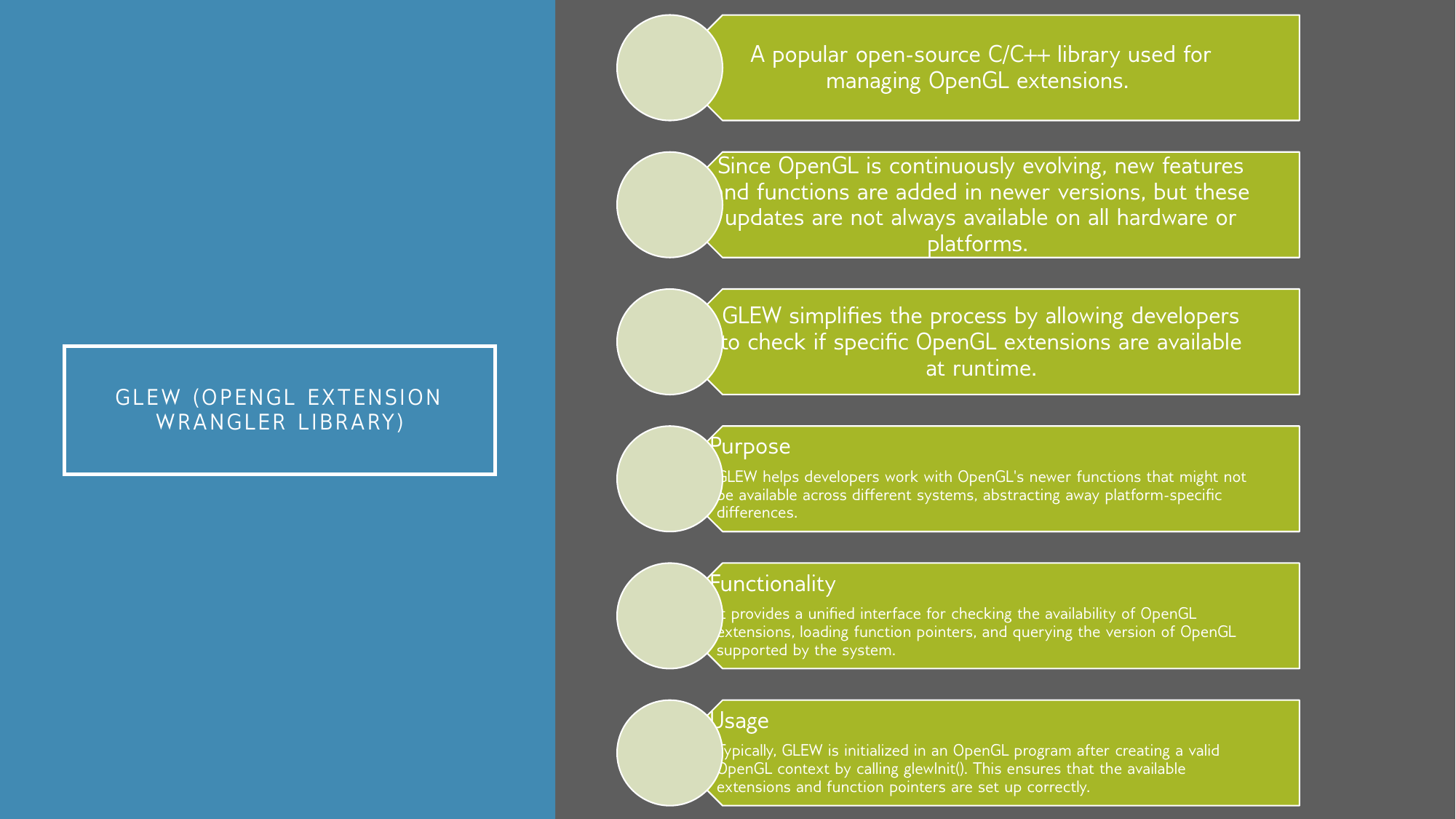

A popular open-source C/C++ library used for managing OpenGL extensions.
Since OpenGL is continuously evolving, new features and functions are added in newer versions, but these updates are not always available on all hardware or platforms.
GLEW simplifies the process by allowing developers to check if specific OpenGL extensions are available at runtime.
Purpose
GLEW helps developers work with OpenGL's newer functions that might not be available across different systems, abstracting away platform-specific differences.
Functionality
It provides a unified interface for checking the availability of OpenGL extensions, loading function pointers, and querying the version of OpenGL supported by the system.
Usage
Typically, GLEW is initialized in an OpenGL program after creating a valid OpenGL context by calling glewInit(). This ensures that the available extensions and function pointers are set up correctly.
# GLEW (OpenGL Extension Wrangler Library)